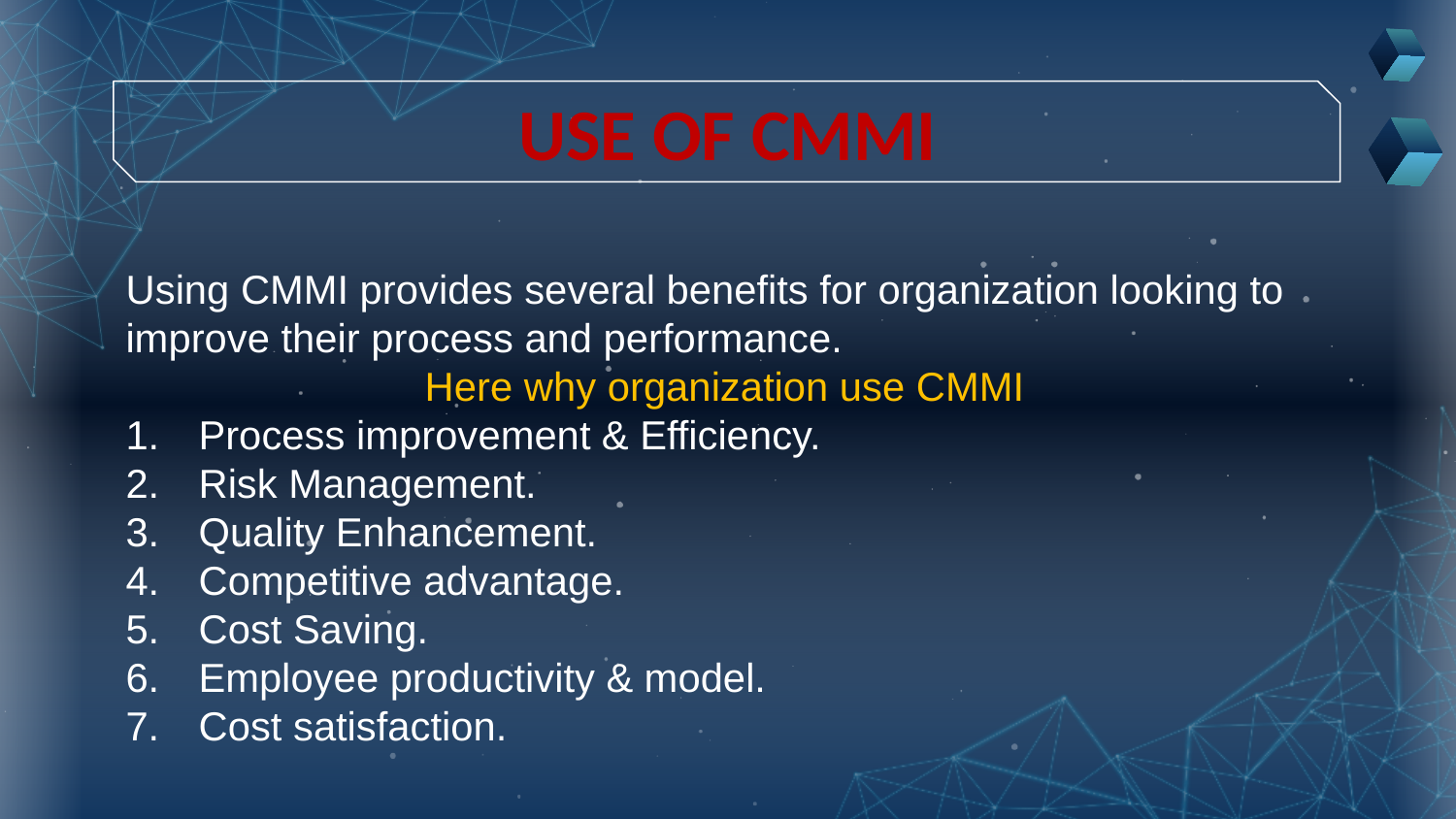

# USE OF CMMI

Using CMMI provides several benefits for organization looking to improve their process and performance.
Here why organization use CMMI
Process improvement & Efficiency.
Risk Management.
Quality Enhancement.
Competitive advantage.
Cost Saving.
Employee productivity & model.
Cost satisfaction.